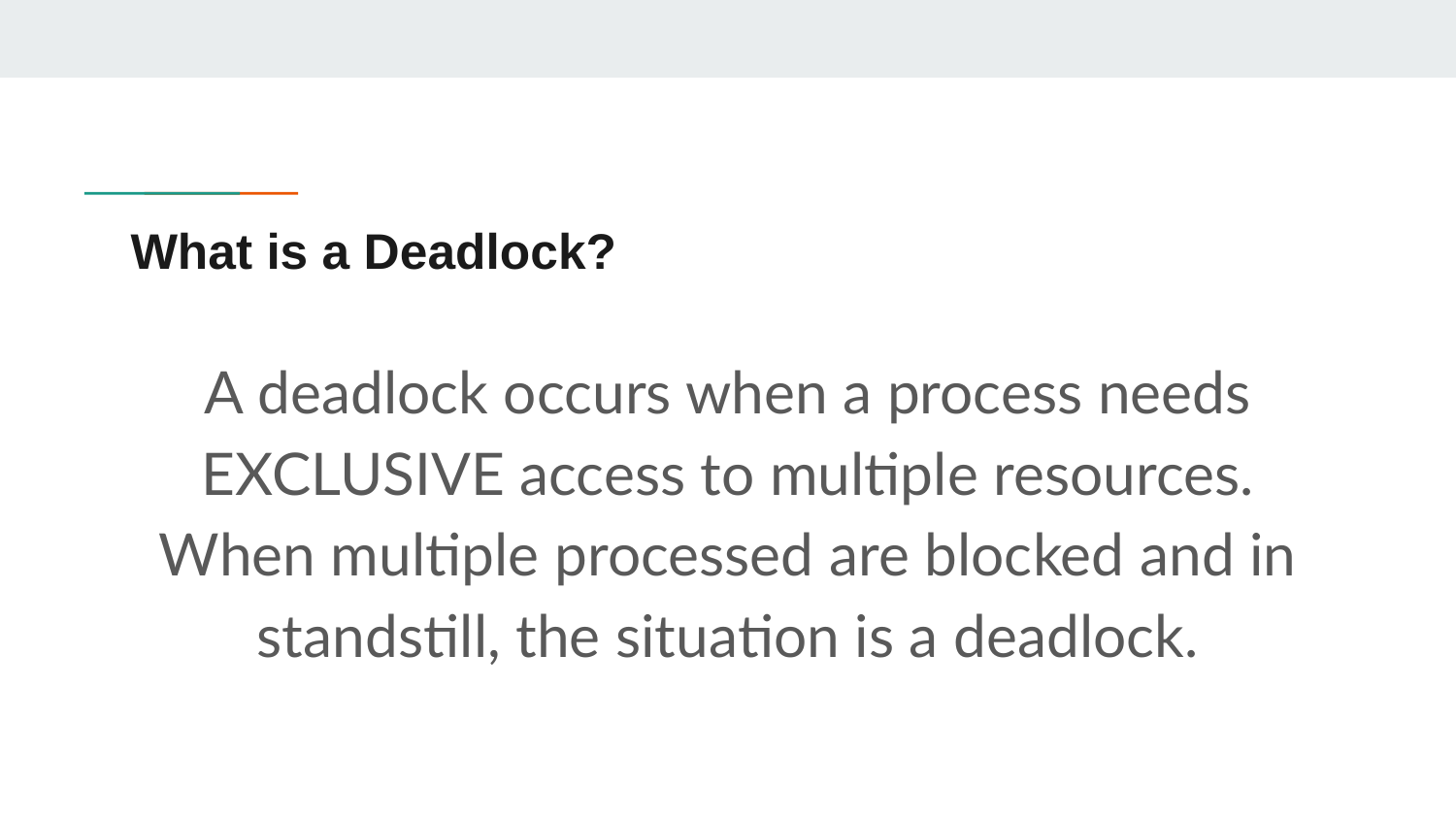

# What is a Deadlock?
A deadlock occurs when a process needs EXCLUSIVE access to multiple resources. When multiple processed are blocked and in standstill, the situation is a deadlock.